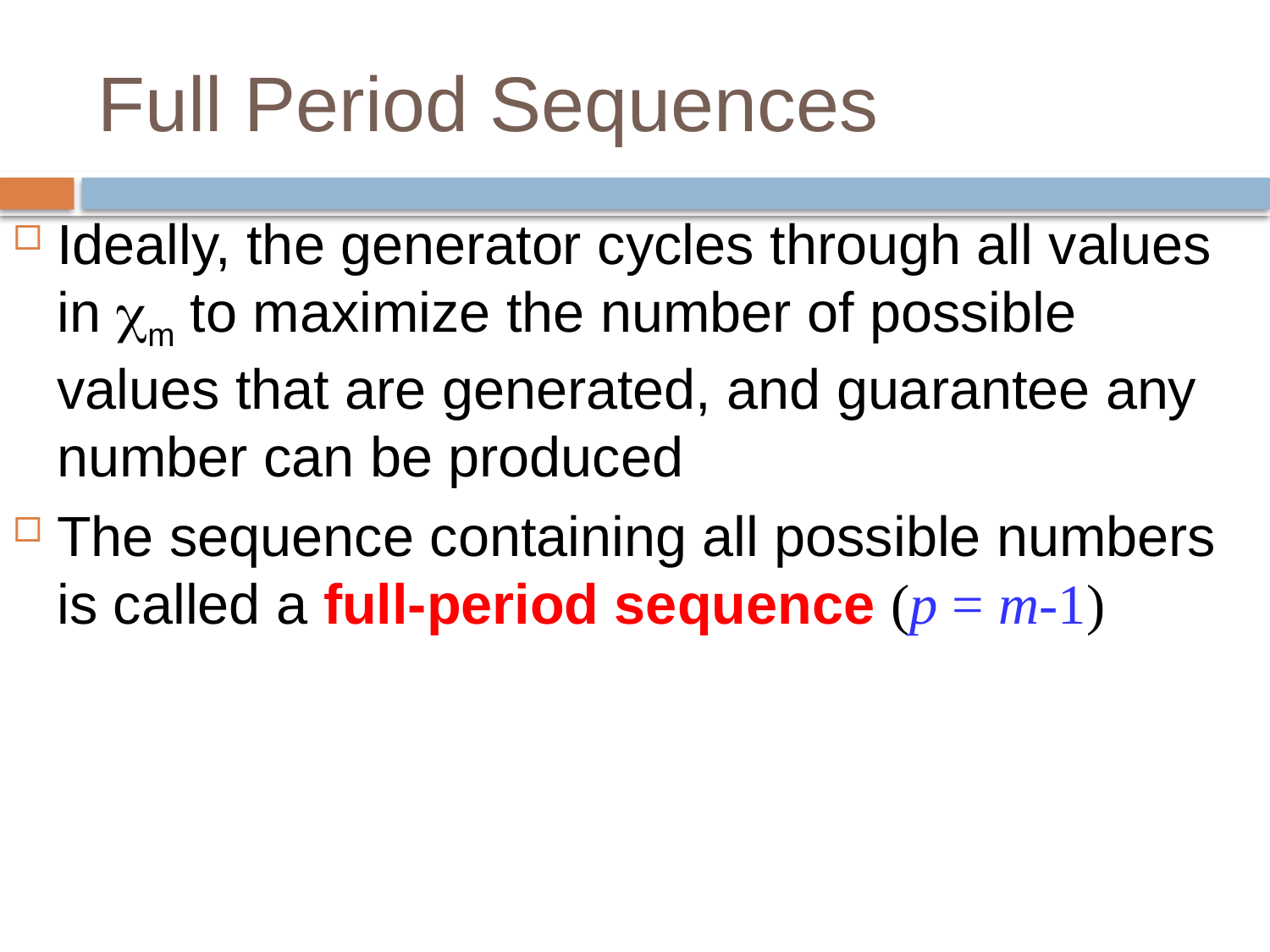

# Full Period Sequences
Ideally, the generator cycles through all values in χm to maximize the number of possible values that are generated, and guarantee any number can be produced
The sequence containing all possible numbers is called a full-period sequence (p = m-1)